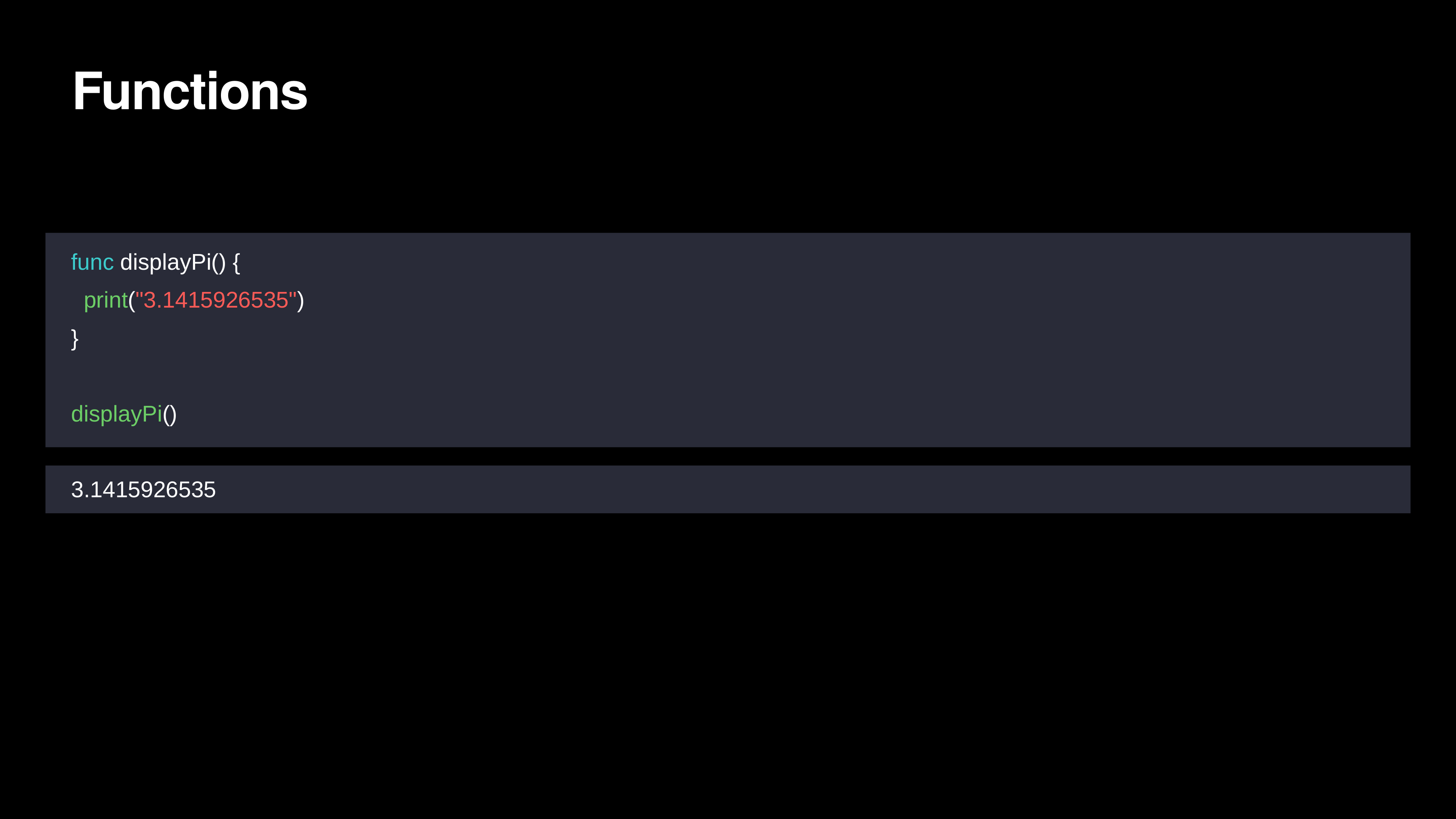

# Functions

func displayPi() {
  print("3.1415926535")
}

displayPi()

3.1415926535